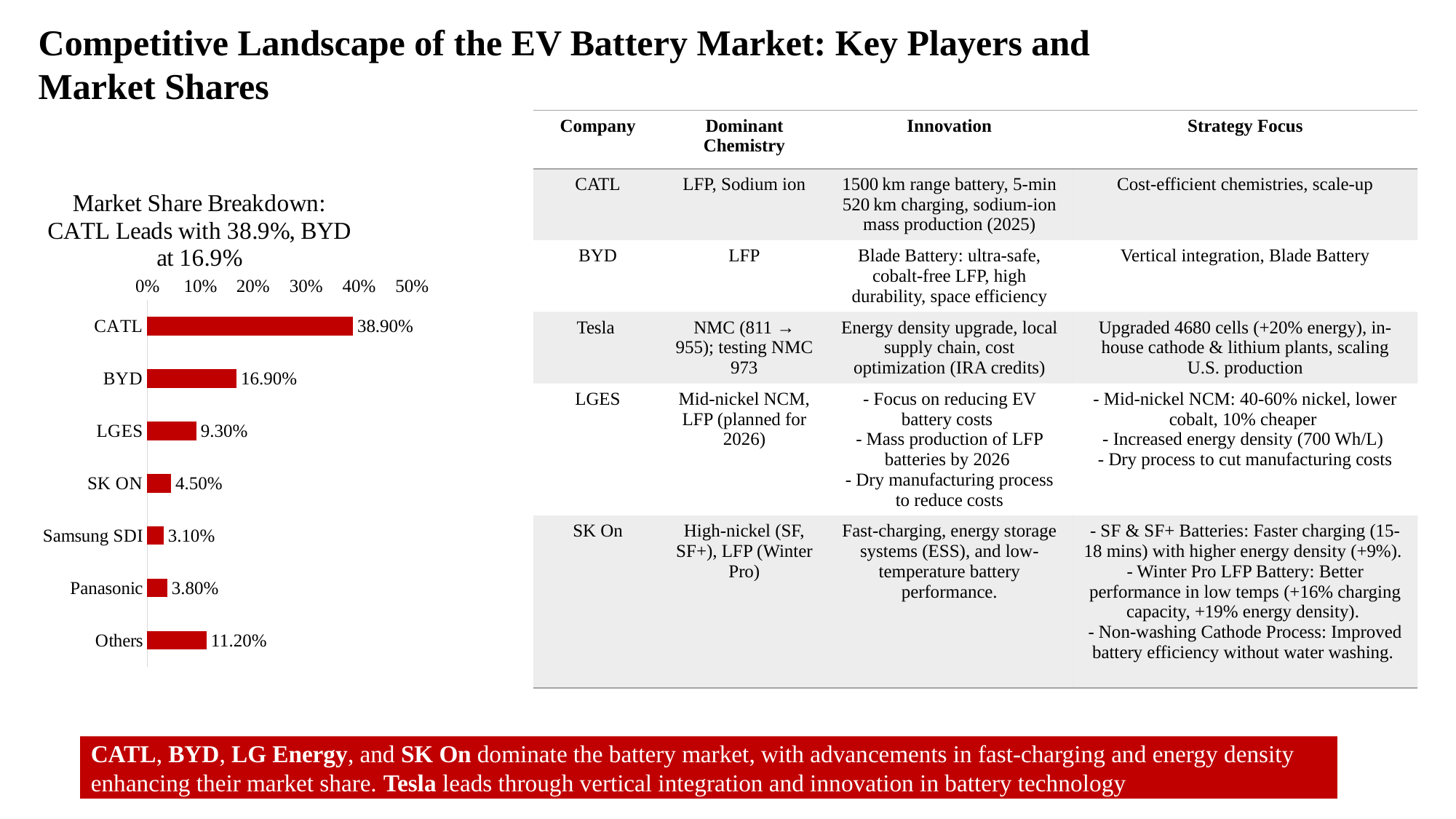

Competitive Landscape of the EV Battery Market: Key Players and Market Shares
| Company | Dominant Chemistry | Innovation | Strategy Focus |
| --- | --- | --- | --- |
| CATL | LFP, Sodium ion | 1500 km range battery, 5-min 520 km charging, sodium-ion mass production (2025) | Cost-efficient chemistries, scale-up |
| BYD | LFP | Blade Battery: ultra-safe, cobalt-free LFP, high durability, space efficiency | Vertical integration, Blade Battery |
| Tesla | NMC (811 → 955); testing NMC 973 | Energy density upgrade, local supply chain, cost optimization (IRA credits) | Upgraded 4680 cells (+20% energy), in-house cathode & lithium plants, scaling U.S. production |
| LGES | Mid-nickel NCM, LFP (planned for 2026) | - Focus on reducing EV battery costs - Mass production of LFP batteries by 2026 - Dry manufacturing process to reduce costs | - Mid-nickel NCM: 40-60% nickel, lower cobalt, 10% cheaper - Increased energy density (700 Wh/L) - Dry process to cut manufacturing costs |
| SK On | High-nickel (SF, SF+), LFP (Winter Pro) | Fast-charging, energy storage systems (ESS), and low-temperature battery performance. | - SF & SF+ Batteries: Faster charging (15-18 mins) with higher energy density (+9%). - Winter Pro LFP Battery: Better performance in low temps (+16% charging capacity, +19% energy density). - Non-washing Cathode Process: Improved battery efficiency without water washing. |

### Chart: Market Share Breakdown: CATL Leads with 38.9%, BYD at 16.9%

| Category | Series 1 |
|---|---|
| CATL | 0.389 |
| BYD | 0.169 |
| LGES | 0.093 |
| SK ON | 0.045 |
| Samsung SDI | 0.031 |
| Panasonic | 0.038 |
| Others | 0.112 |
CATL, BYD, LG Energy, and SK On dominate the battery market, with advancements in fast-charging and energy density enhancing their market share. Tesla leads through vertical integration and innovation in battery technology